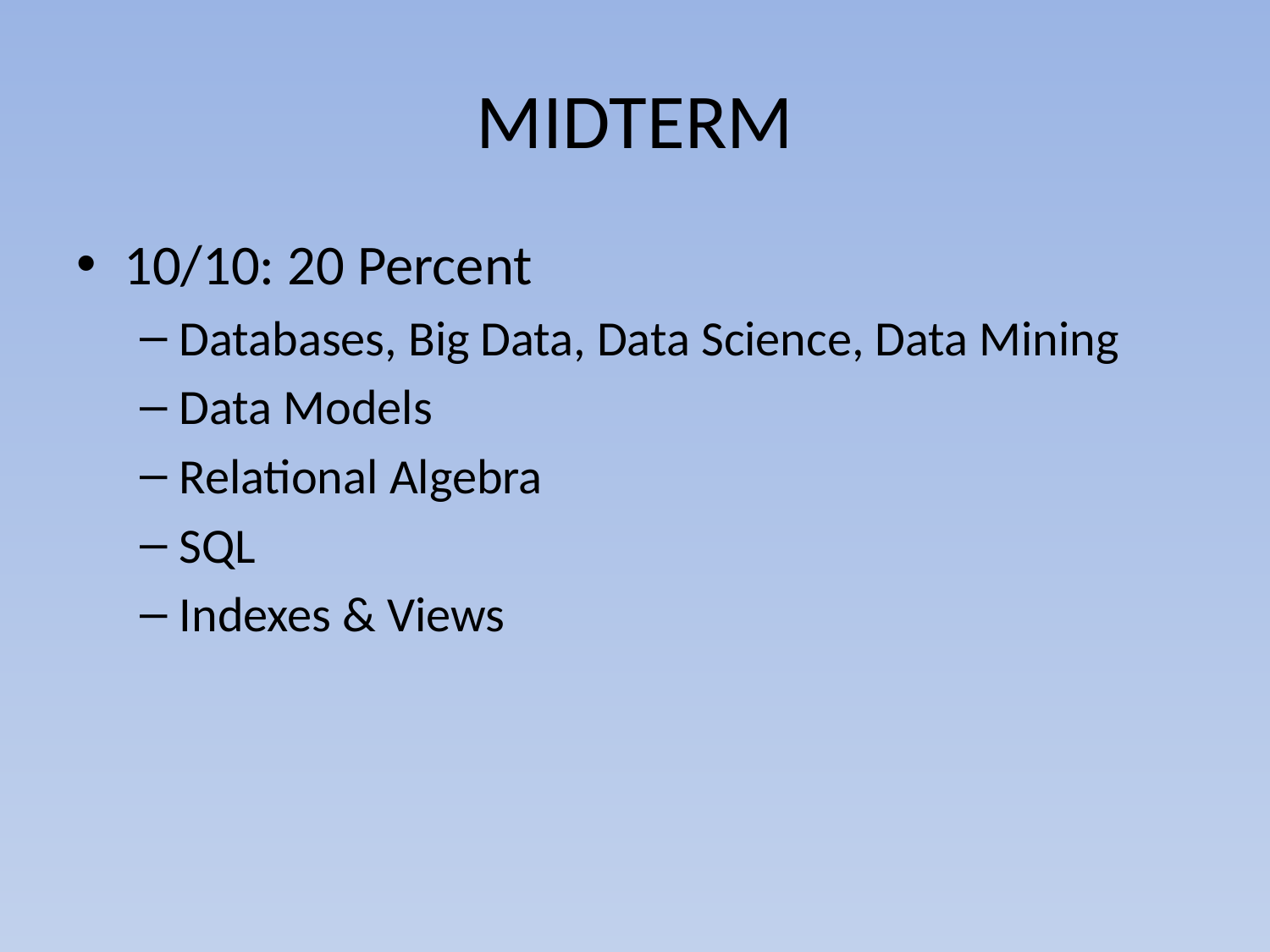

# MIDTERM
10/10: 20 Percent
Databases, Big Data, Data Science, Data Mining
Data Models
Relational Algebra
SQL
Indexes & Views